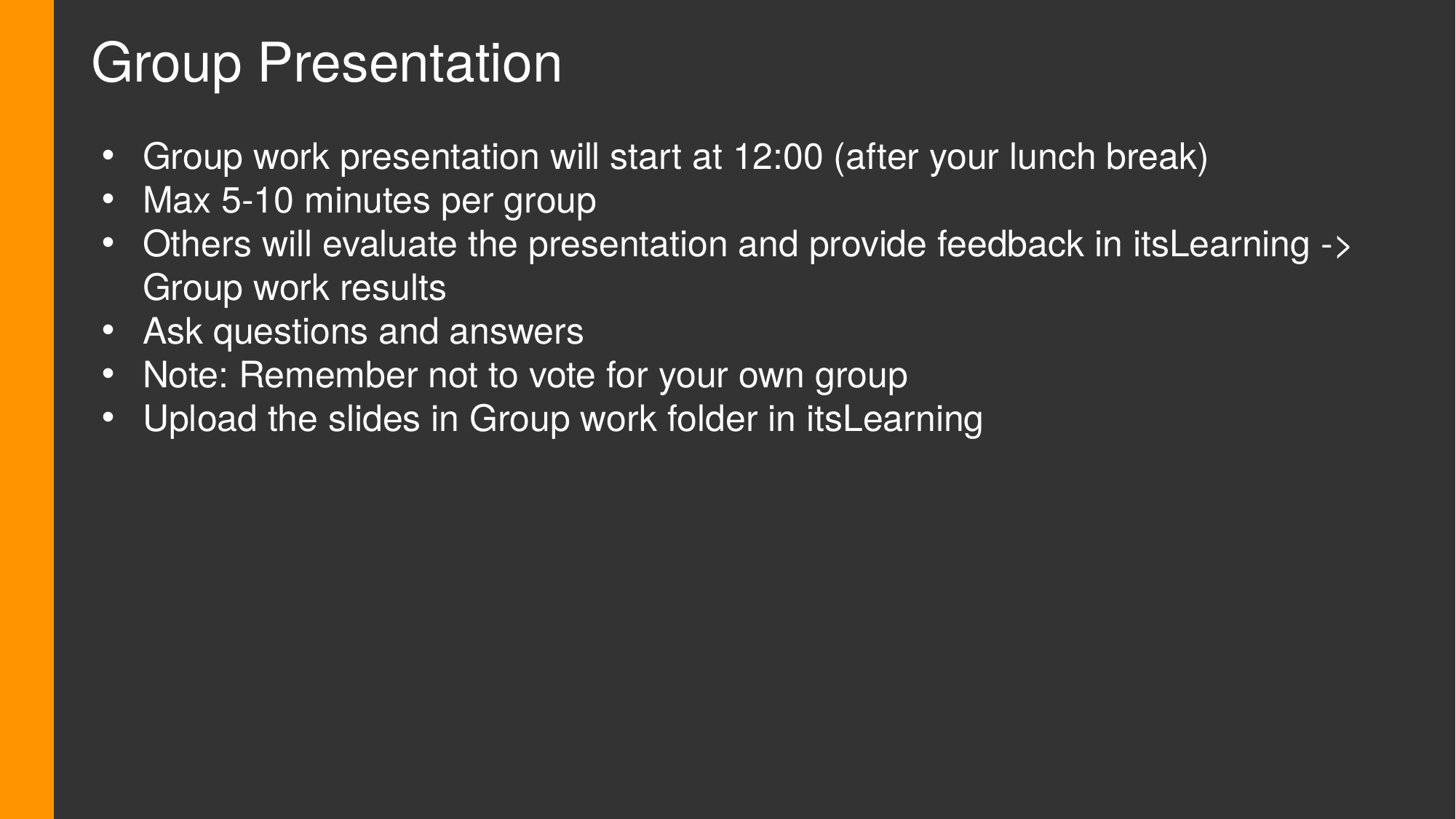

# Group Presentation
Group work presentation will start at 12:00 (after your lunch break)
Max 5-10 minutes per group​
Others will evaluate the presentation and provide feedback in itsLearning -> Group work results​
Ask questions and answers​
Note: Remember not to vote for your own group​
Upload the slides in Group work folder in itsLearning